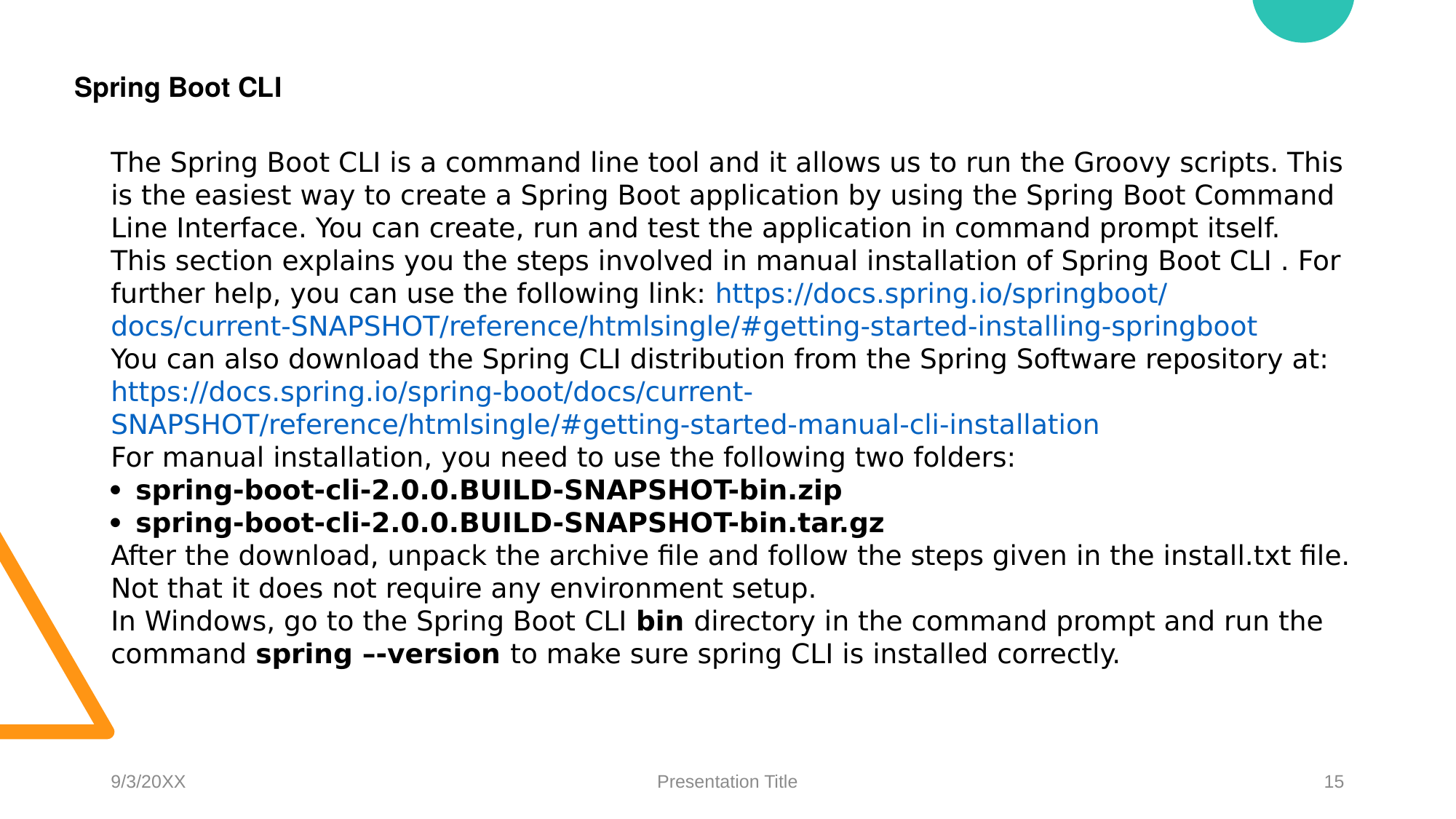

Spring Boot CLI
The Spring Boot CLI is a command line tool and it allows us to run the Groovy scripts. This
is the easiest way to create a Spring Boot application by using the Spring Boot Command
Line Interface. You can create, run and test the application in command prompt itself.
This section explains you the steps involved in manual installation of Spring Boot CLI . For
further help, you can use the following link: https://docs.spring.io/springboot/
docs/current-SNAPSHOT/reference/htmlsingle/#getting-started-installing-springboot
You can also download the Spring CLI distribution from the Spring Software repository at:
https://docs.spring.io/spring-boot/docs/current-
SNAPSHOT/reference/htmlsingle/#getting-started-manual-cli-installation
For manual installation, you need to use the following two folders:
• spring-boot-cli-2.0.0.BUILD-SNAPSHOT-bin.zip
• spring-boot-cli-2.0.0.BUILD-SNAPSHOT-bin.tar.gz
After the download, unpack the archive file and follow the steps given in the install.txt file.
Not that it does not require any environment setup.
In Windows, go to the Spring Boot CLI bin directory in the command prompt and run the
command spring –-version to make sure spring CLI is installed correctly.
9/3/20XX
Presentation Title
15